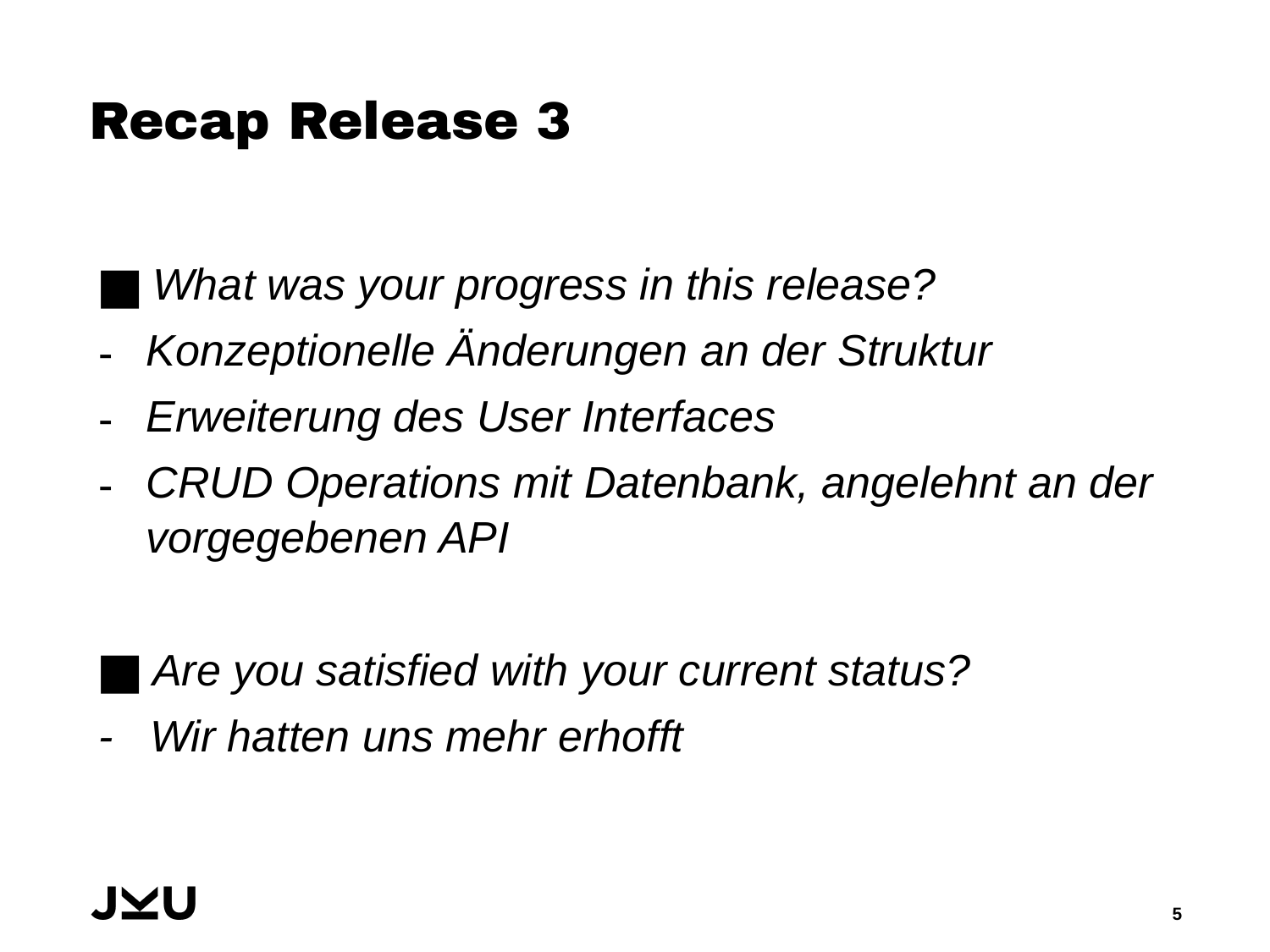

# Recap Release 3
What was your progress in this release?
Konzeptionelle Änderungen an der Struktur
Erweiterung des User Interfaces
CRUD Operations mit Datenbank, angelehnt an der vorgegebenen API

Are you satisfied with your current status?
-   Wir hatten uns mehr erhofft

5